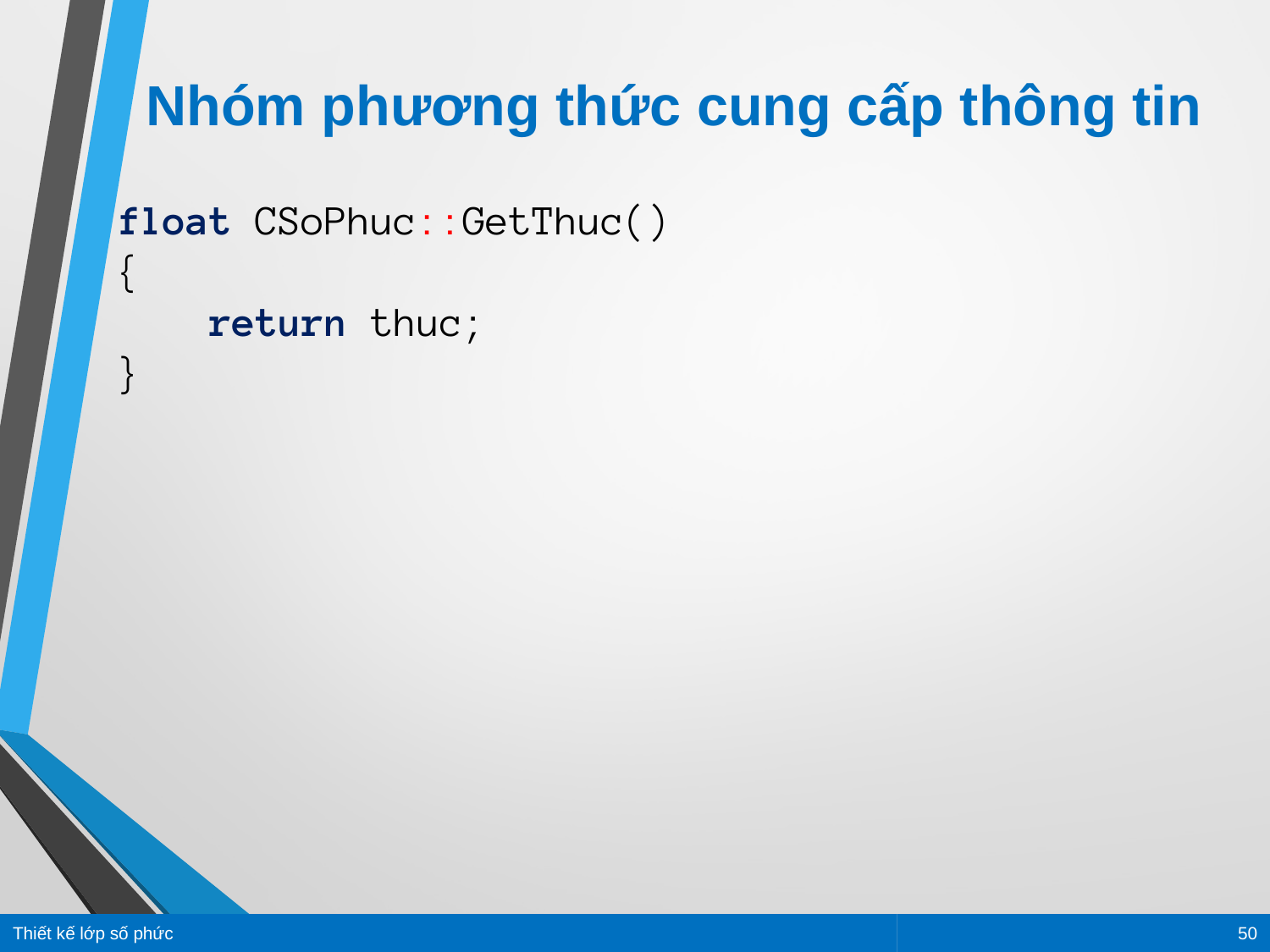

Nhóm phương thức cung cấp thông tin
float CSoPhuc::GetThuc()
{
    return thuc;
}
Thiết kế lớp số phức
50